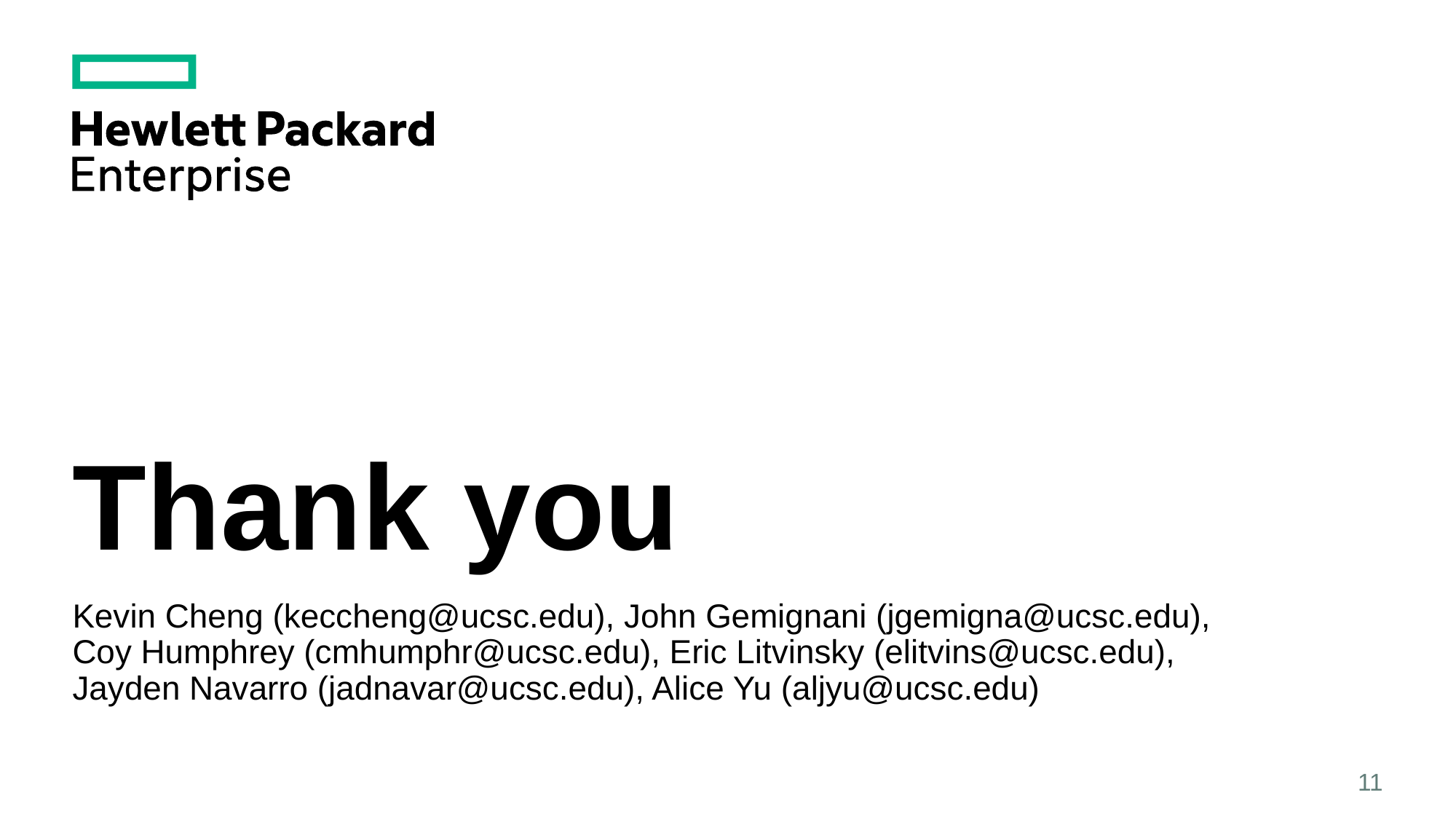

# Thank you
Kevin Cheng (keccheng@ucsc.edu), John Gemignani (jgemigna@ucsc.edu),
Coy Humphrey (cmhumphr@ucsc.edu), Eric Litvinsky (elitvins@ucsc.edu),
Jayden Navarro (jadnavar@ucsc.edu), Alice Yu (aljyu@ucsc.edu)
11